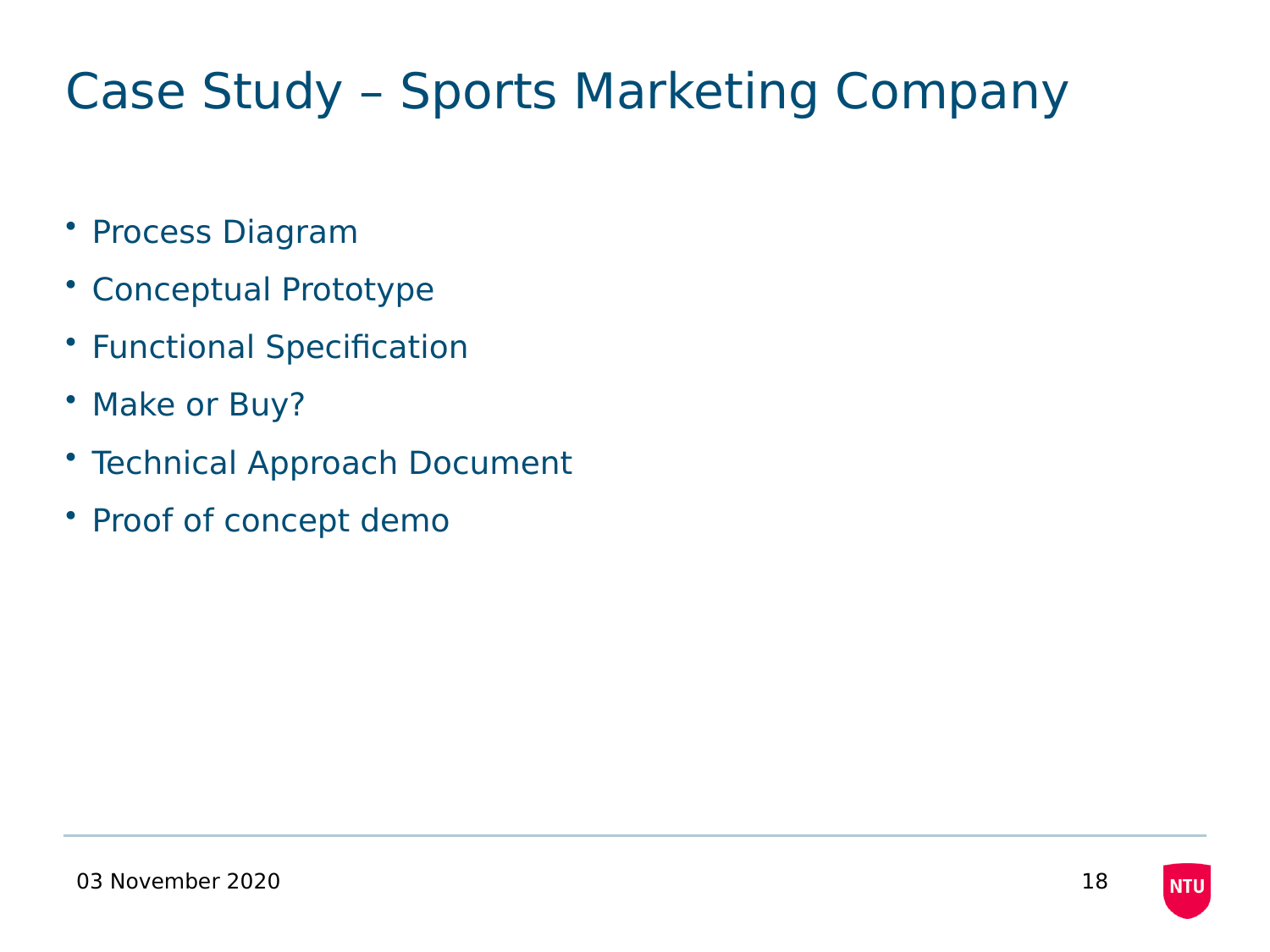

# Case Study – Sports Marketing Company
Process Diagram
Conceptual Prototype
Functional Specification
Make or Buy?
Technical Approach Document
Proof of concept demo

03 November 2020
18